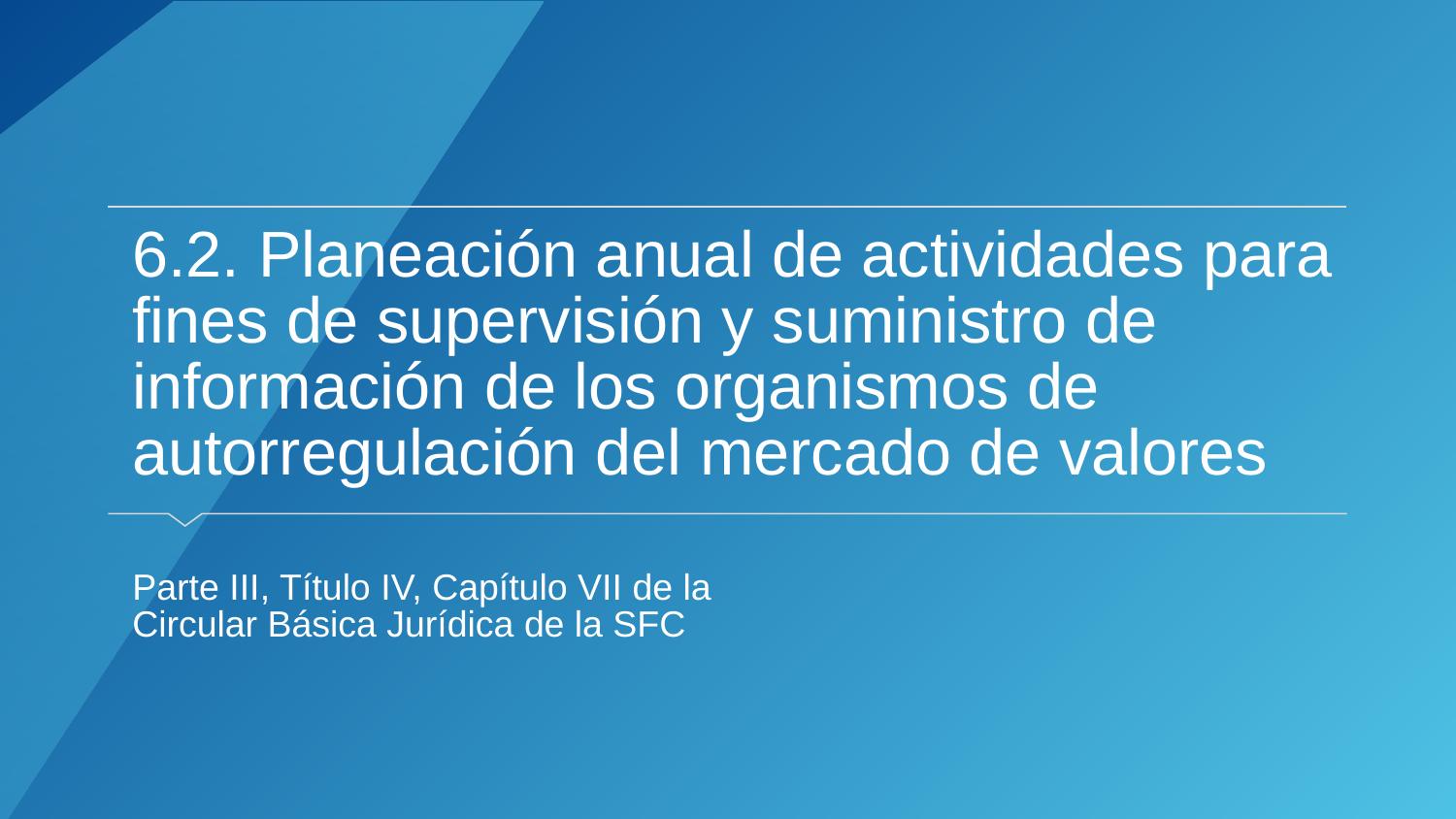

# 6.2. Planeación anual de actividades para fines de supervisión y suministro de información de los organismos de autorregulación del mercado de valores Parte III, Título IV, Capítulo VII de la Circular Básica Jurídica de la SFC